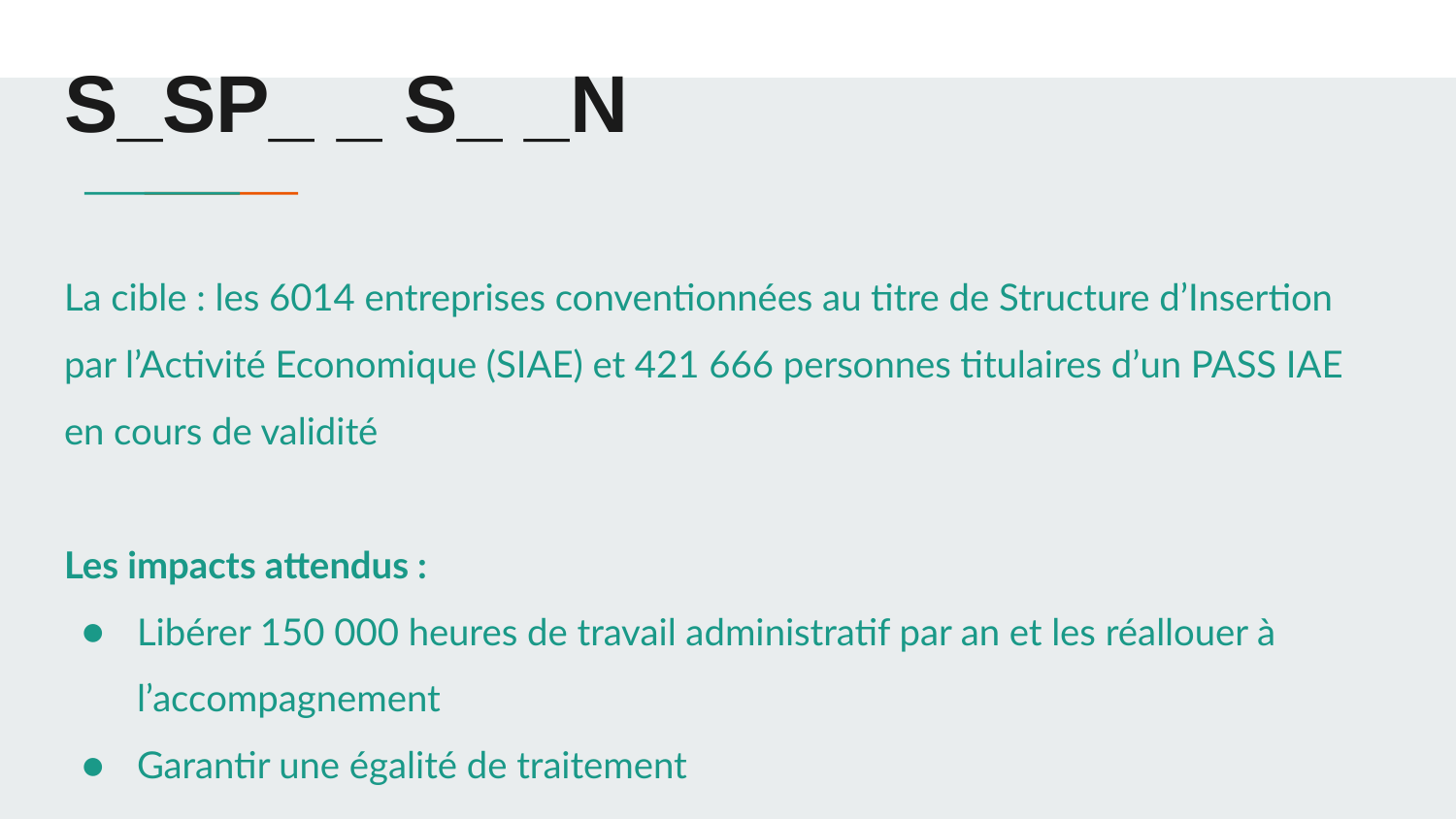

# S_SP_ _ S_ _N
La cible : les 6014 entreprises conventionnées au titre de Structure d’Insertion par l’Activité Economique (SIAE) et 421 666 personnes titulaires d’un PASS IAE en cours de validité

Les impacts attendus :
Libérer 150 000 heures de travail administratif par an et les réallouer à l’accompagnement
Garantir une égalité de traitement